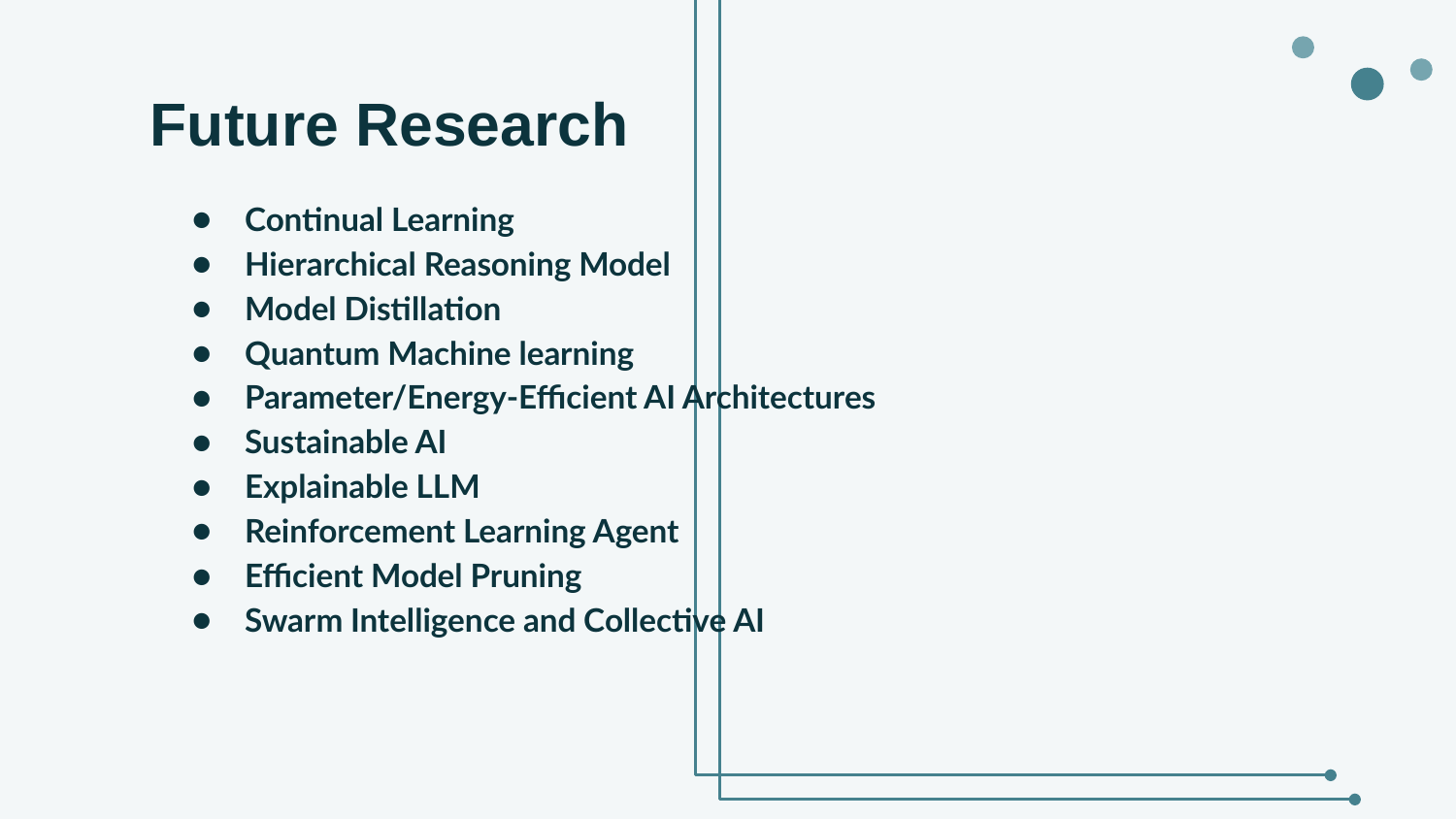

# Future Research
Continual Learning
Hierarchical Reasoning Model
Model Distillation
Quantum Machine learning
Parameter/Energy-Efficient AI Architectures
Sustainable AI
Explainable LLM
Reinforcement Learning Agent
Efficient Model Pruning
Swarm Intelligence and Collective AI